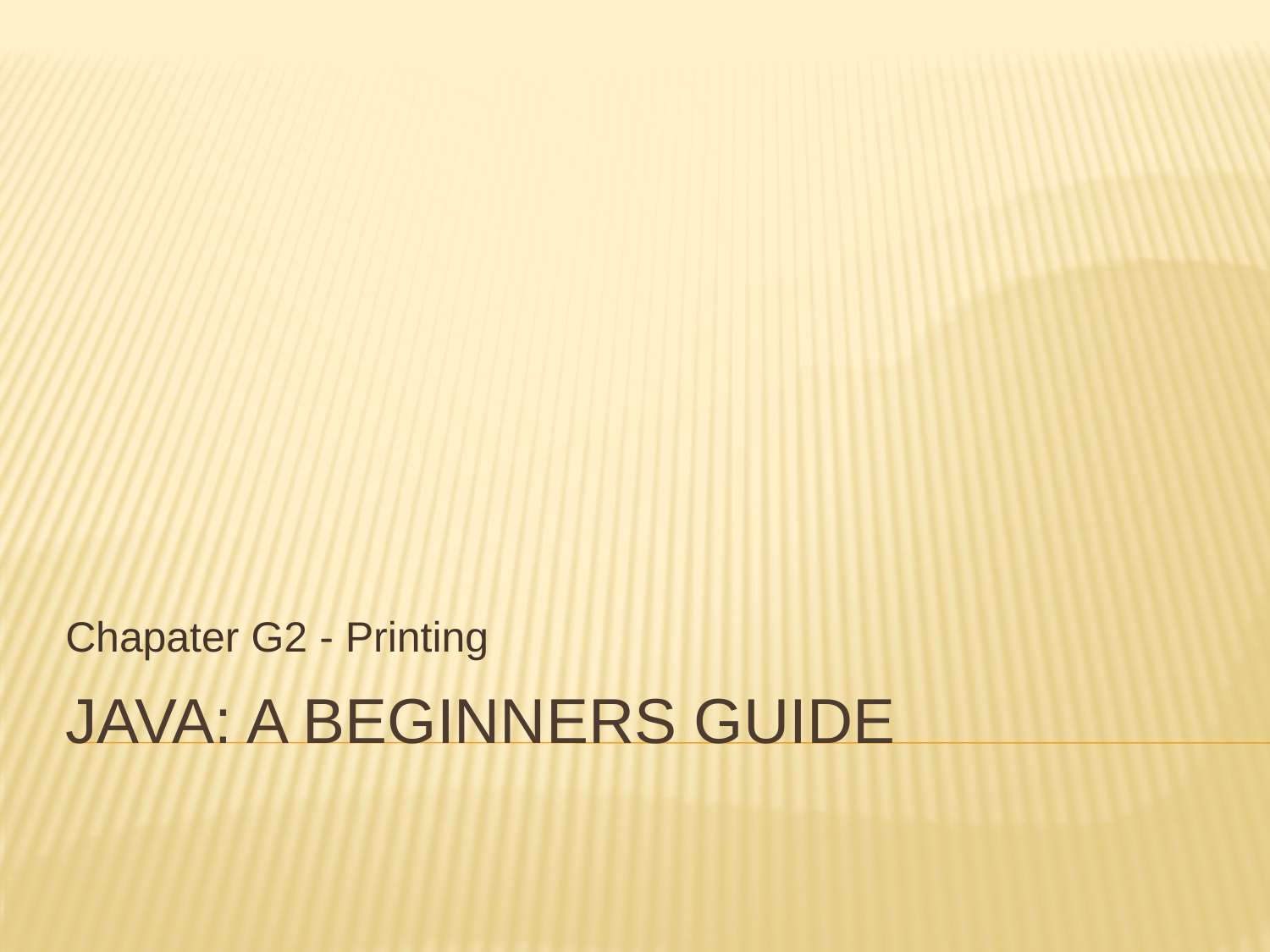

Chapater G2 - Printing
# java: A beginners guide